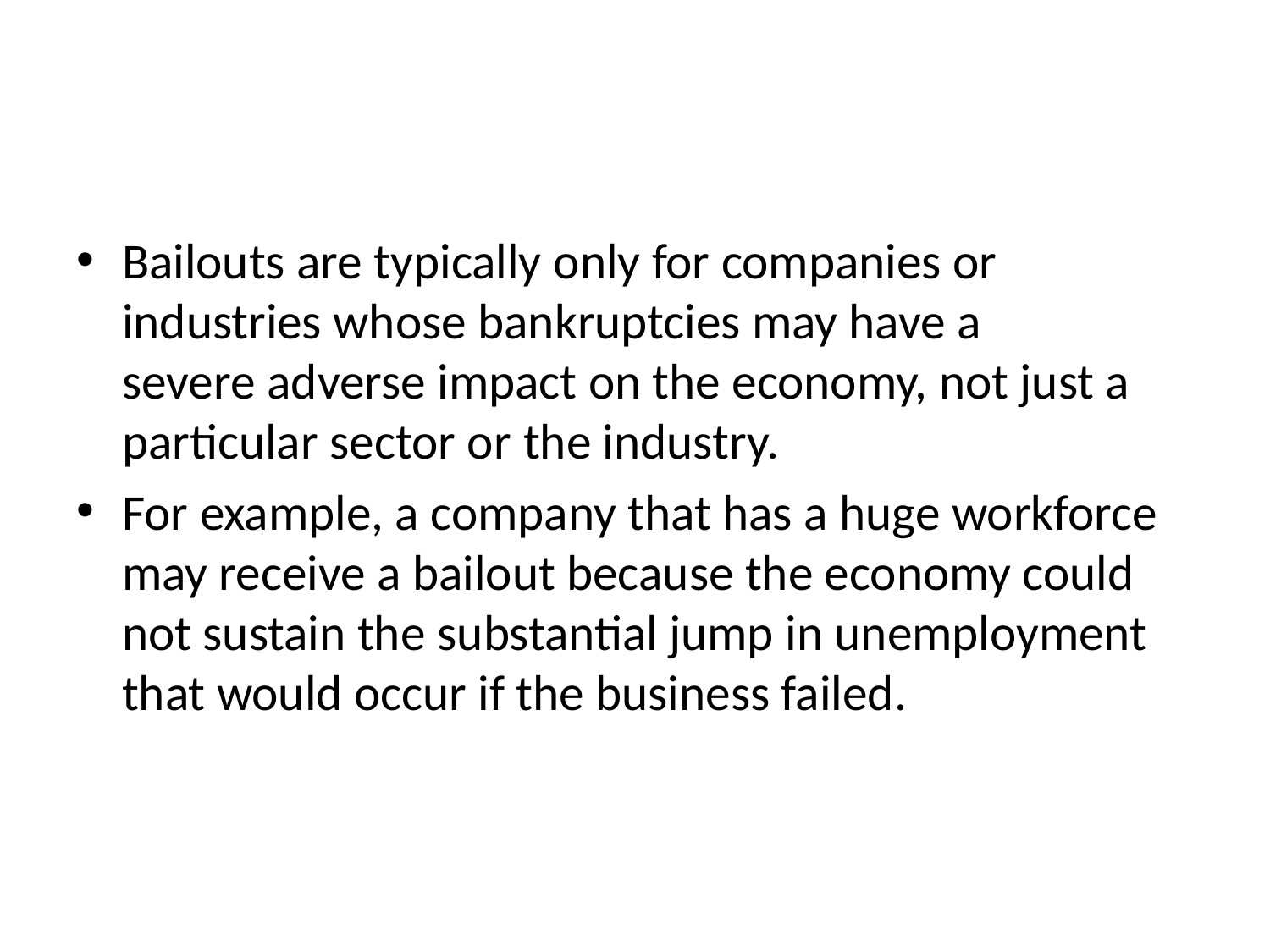

#
Bailouts are typically only for companies or industries whose bankruptcies may have a severe adverse impact on the economy, not just a particular sector or the industry.
For example, a company that has a huge workforce may receive a bailout because the economy could not sustain the substantial jump in unemployment that would occur if the business failed.